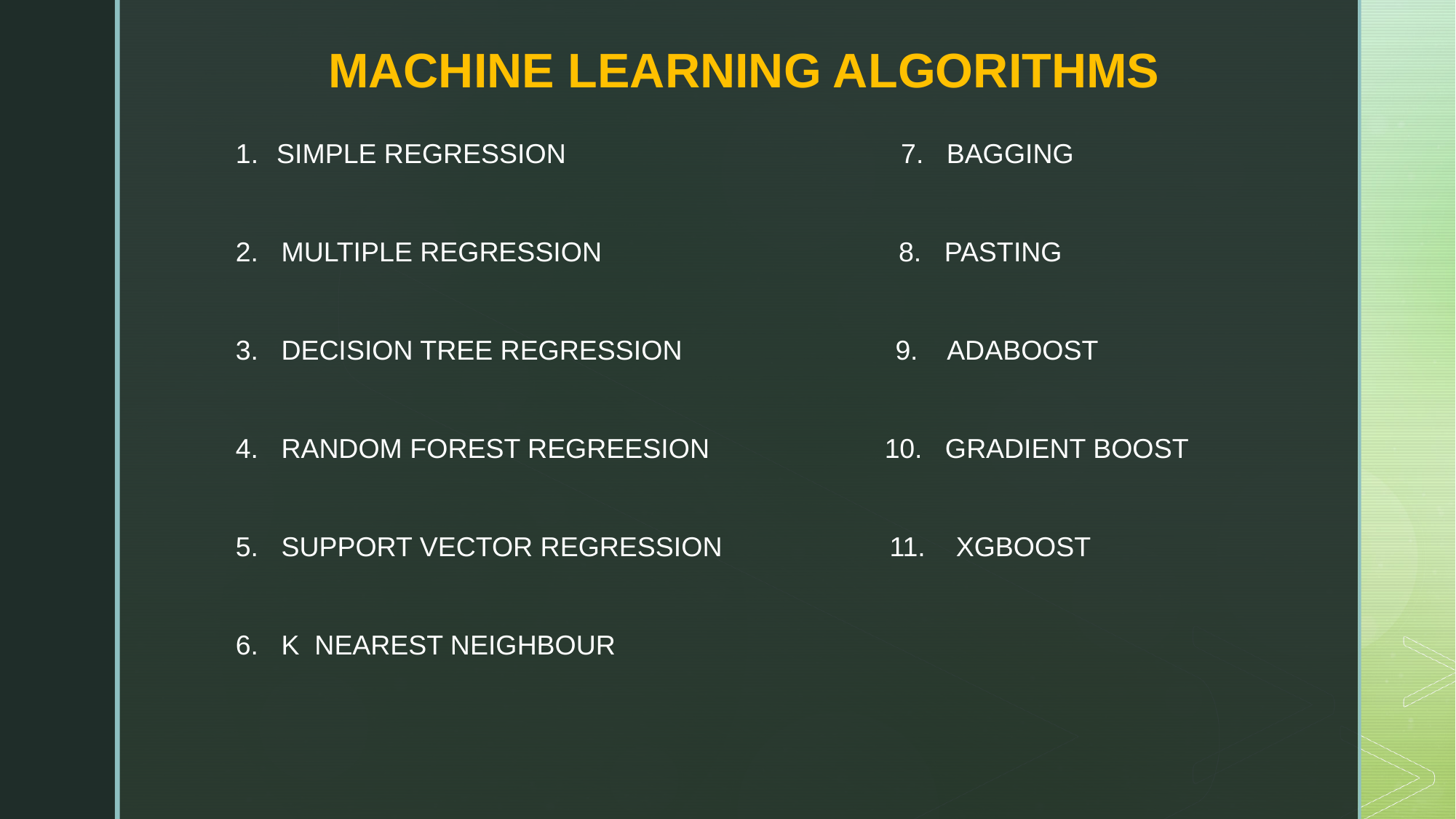

MACHINE LEARNING ALGORITHMS

SIMPLE REGRESSION                                            7.   BAGGING

2.   MULTIPLE REGRESSION                                       8.   PASTING

3.   DECISION TREE REGRESSION                            9.    ADABOOST

4.   RANDOM FOREST REGREESION                       10.   GRADIENT BOOST

5.   SUPPORT VECTOR REGRESSION                      11.    XGBOOST

6.   K  NEAREST NEIGHBOUR